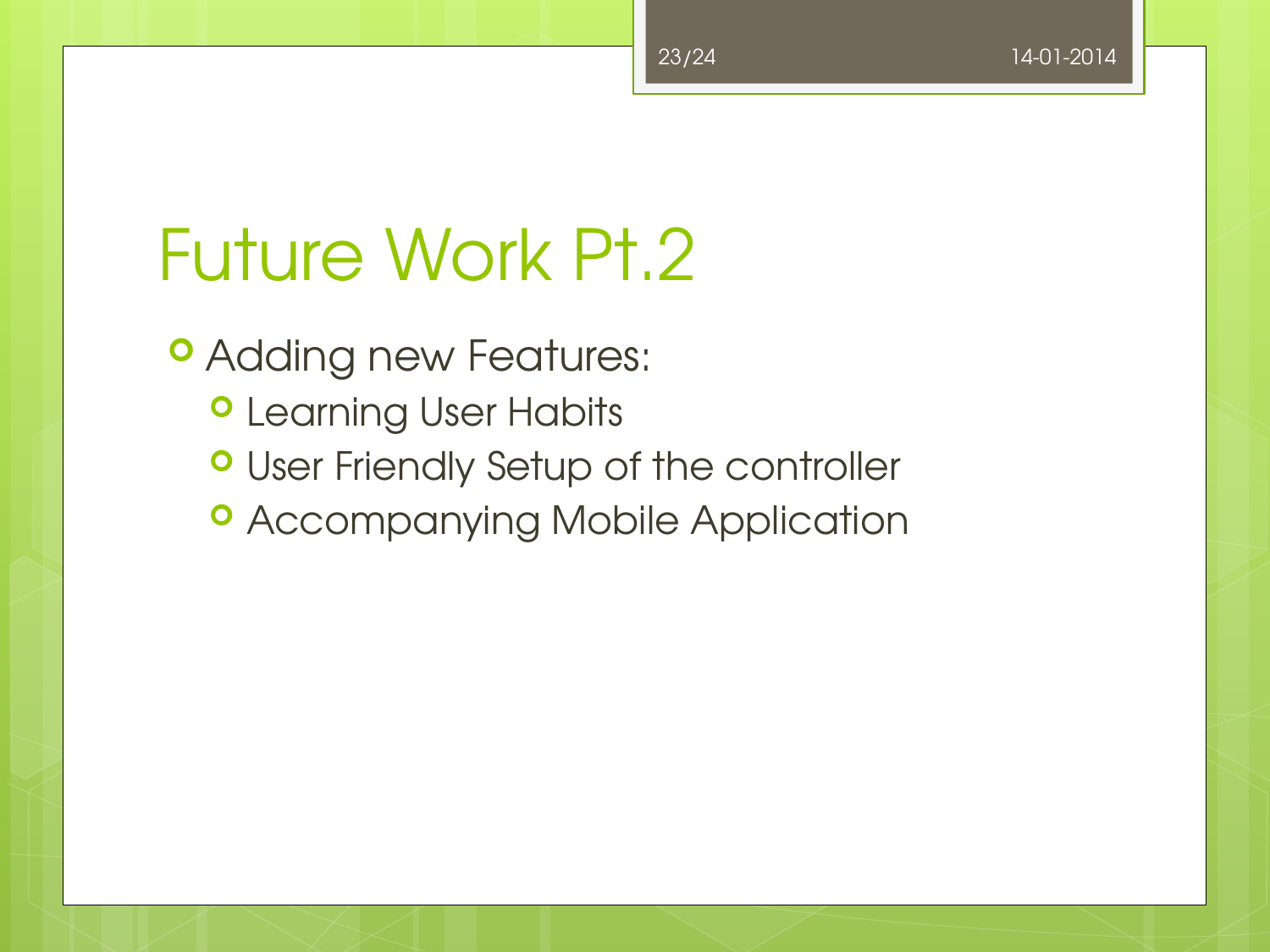

23/24
14-01-2014
# Future Work Pt.2
Adding new Features:
Learning User Habits
User Friendly Setup of the controller
Accompanying Mobile Application